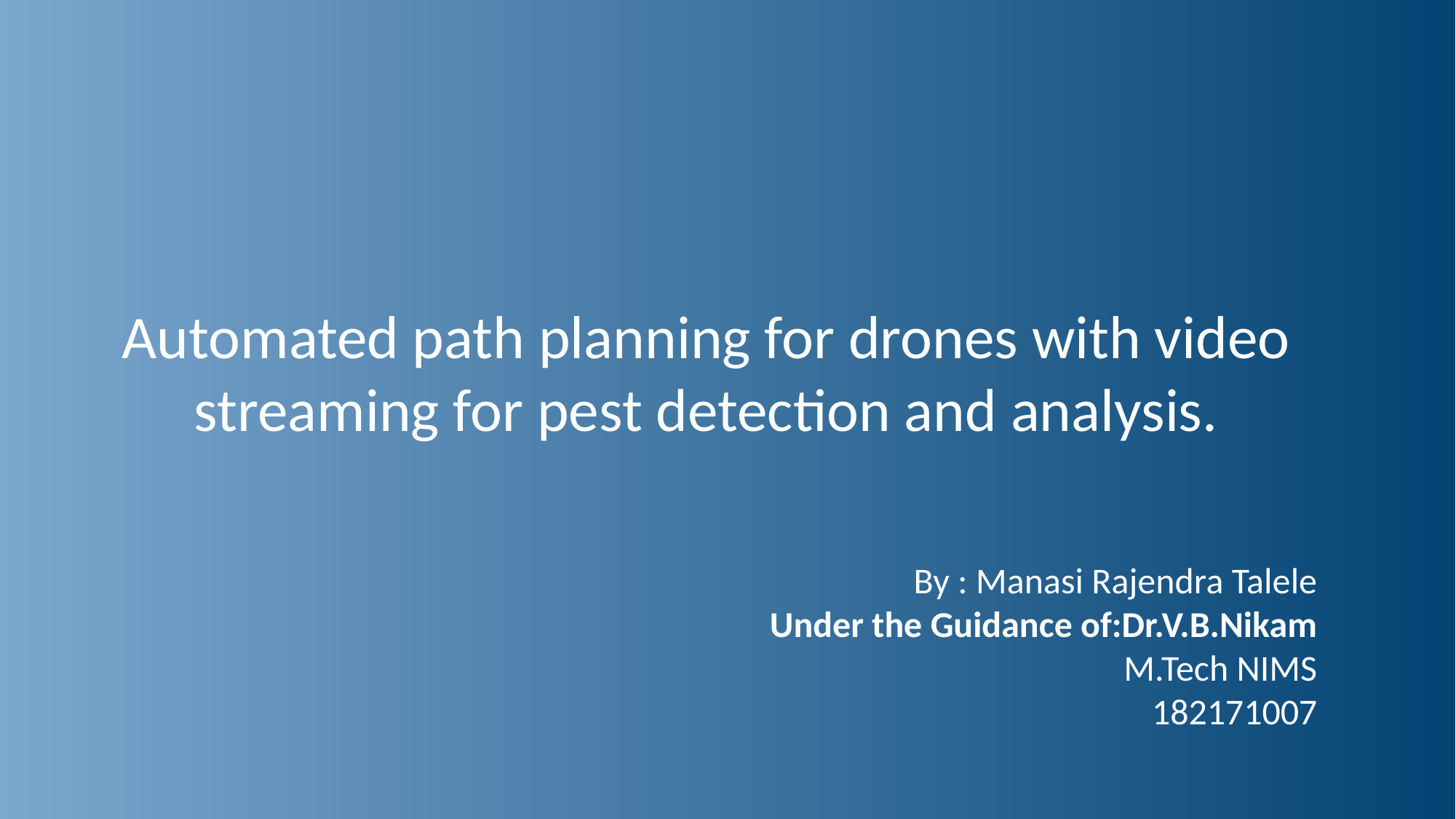

Automated path planning for drones with video streaming for pest detection and analysis.
By : Manasi Rajendra Talele
Under the Guidance of:Dr.V.B.Nikam
M.Tech NIMS
182171007